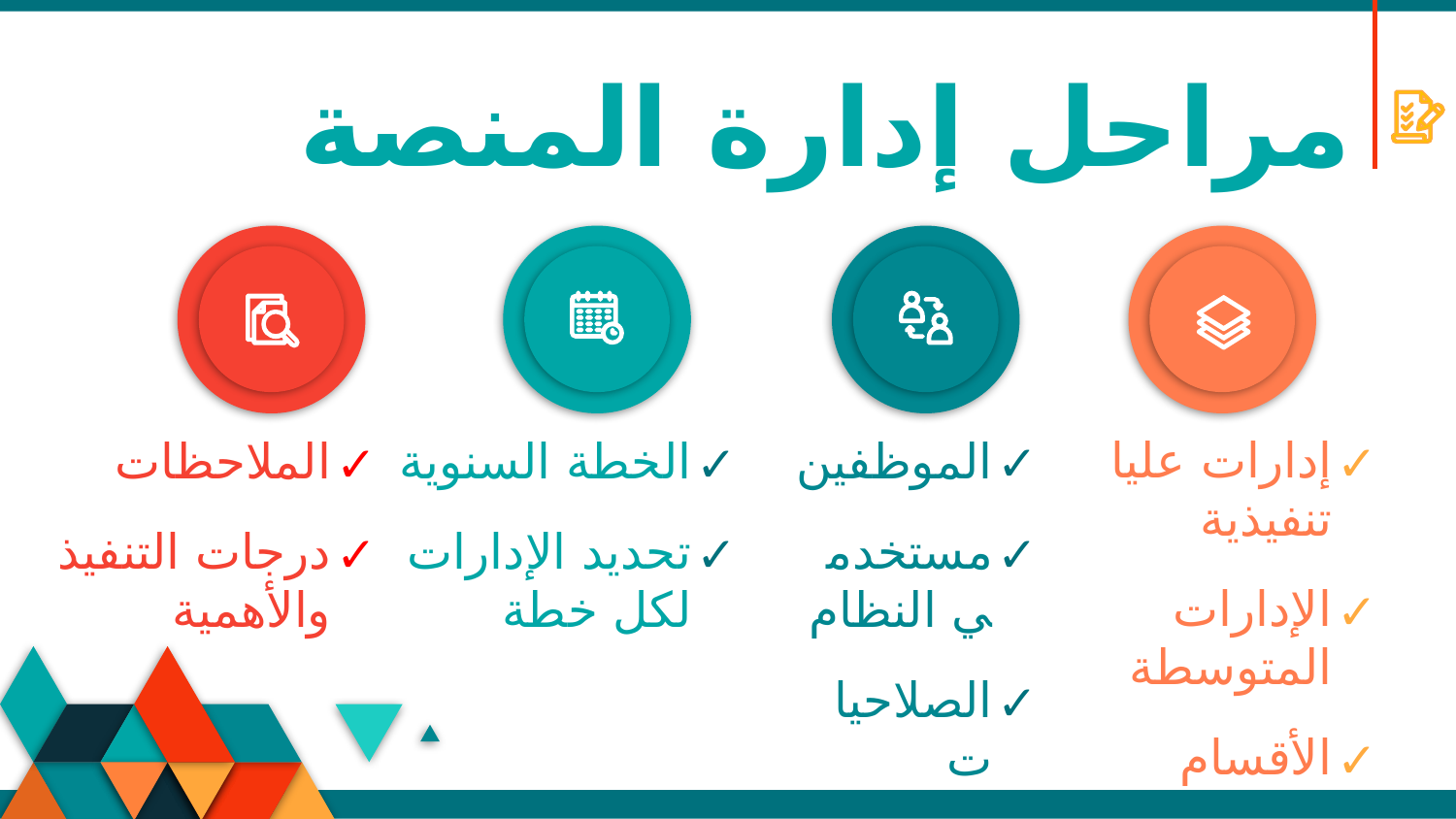

# مراحل إدارة المنصة

إدارات عليا تنفيذية
الإدارات المتوسطة
الأقسام
الموظفين
مستخدمي النظام
الصلاحيات
الملاحظات
درجات التنفيذ والأهمية
الخطة السنوية
تحديد الإدارات لكل خطة